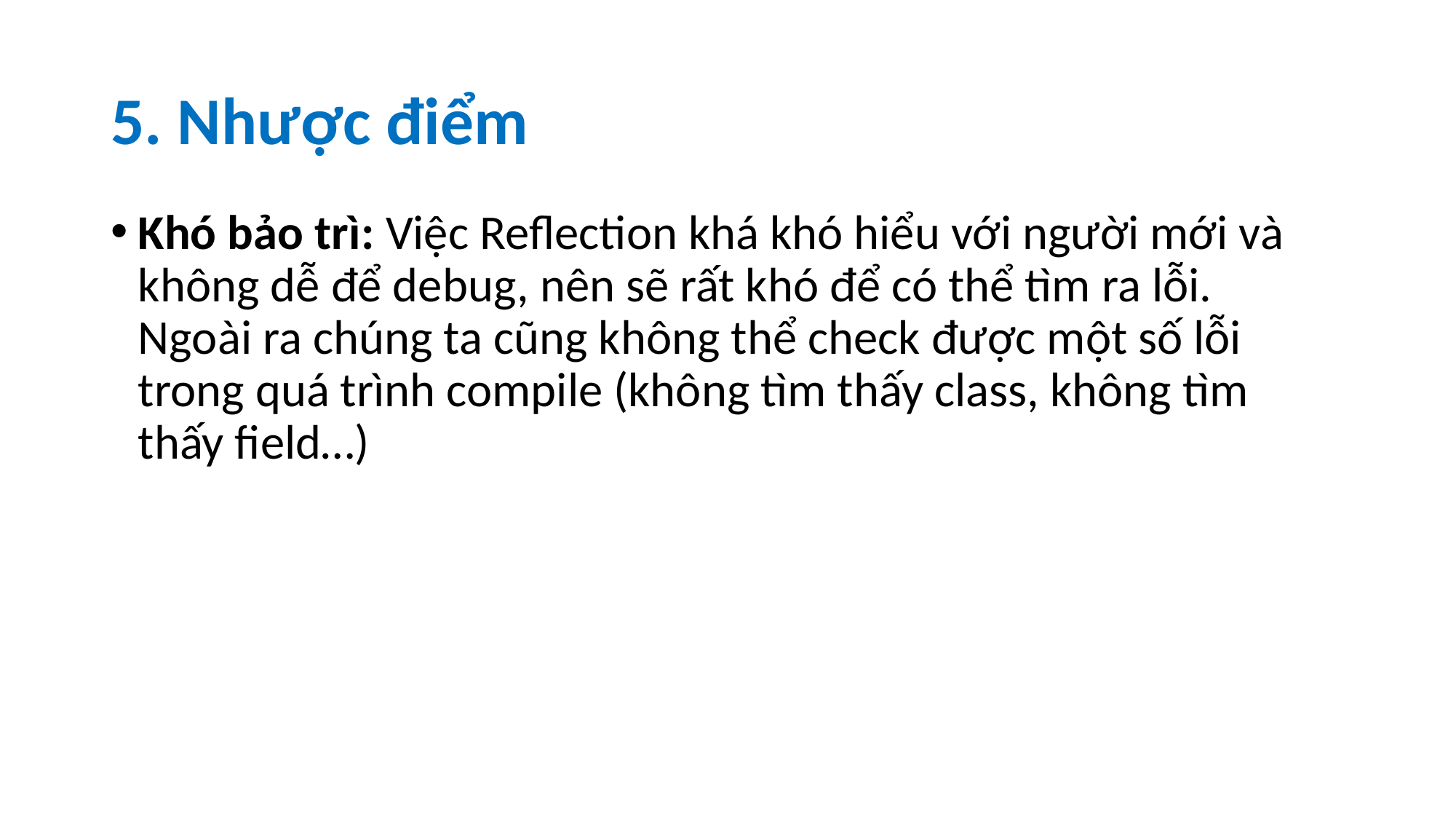

# 5. Nhược điểm
Khó bảo trì: Việc Reflection khá khó hiểu với người mới và không dễ để debug, nên sẽ rất khó để có thể tìm ra lỗi. Ngoài ra chúng ta cũng không thể check được một số lỗi trong quá trình compile (không tìm thấy class, không tìm thấy field…)